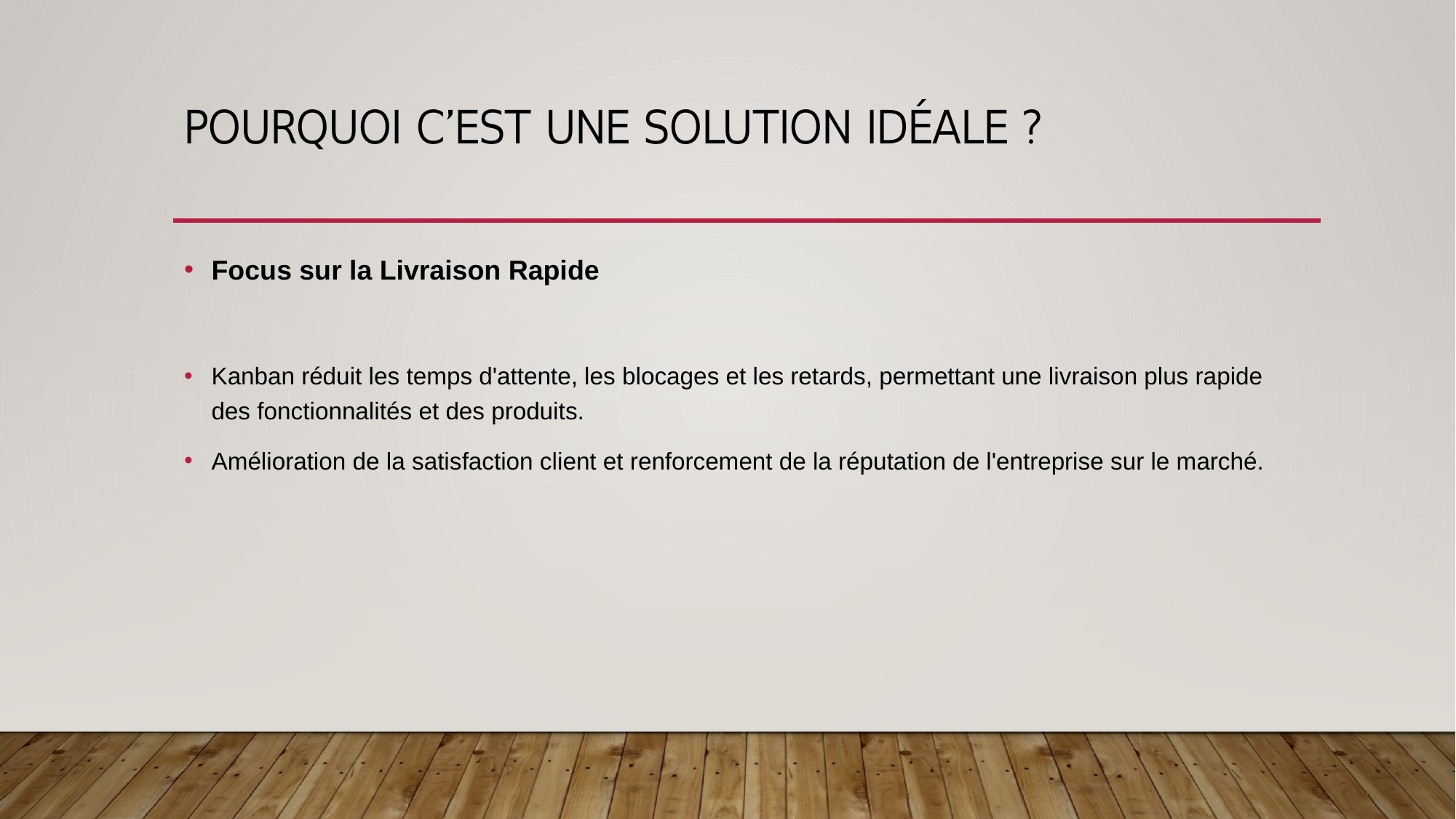

# Pourquoi c’est une solution idéale ?
Focus sur la Livraison Rapide

Kanban réduit les temps d'attente, les blocages et les retards, permettant une livraison plus rapide des fonctionnalités et des produits.
Amélioration de la satisfaction client et renforcement de la réputation de l'entreprise sur le marché.